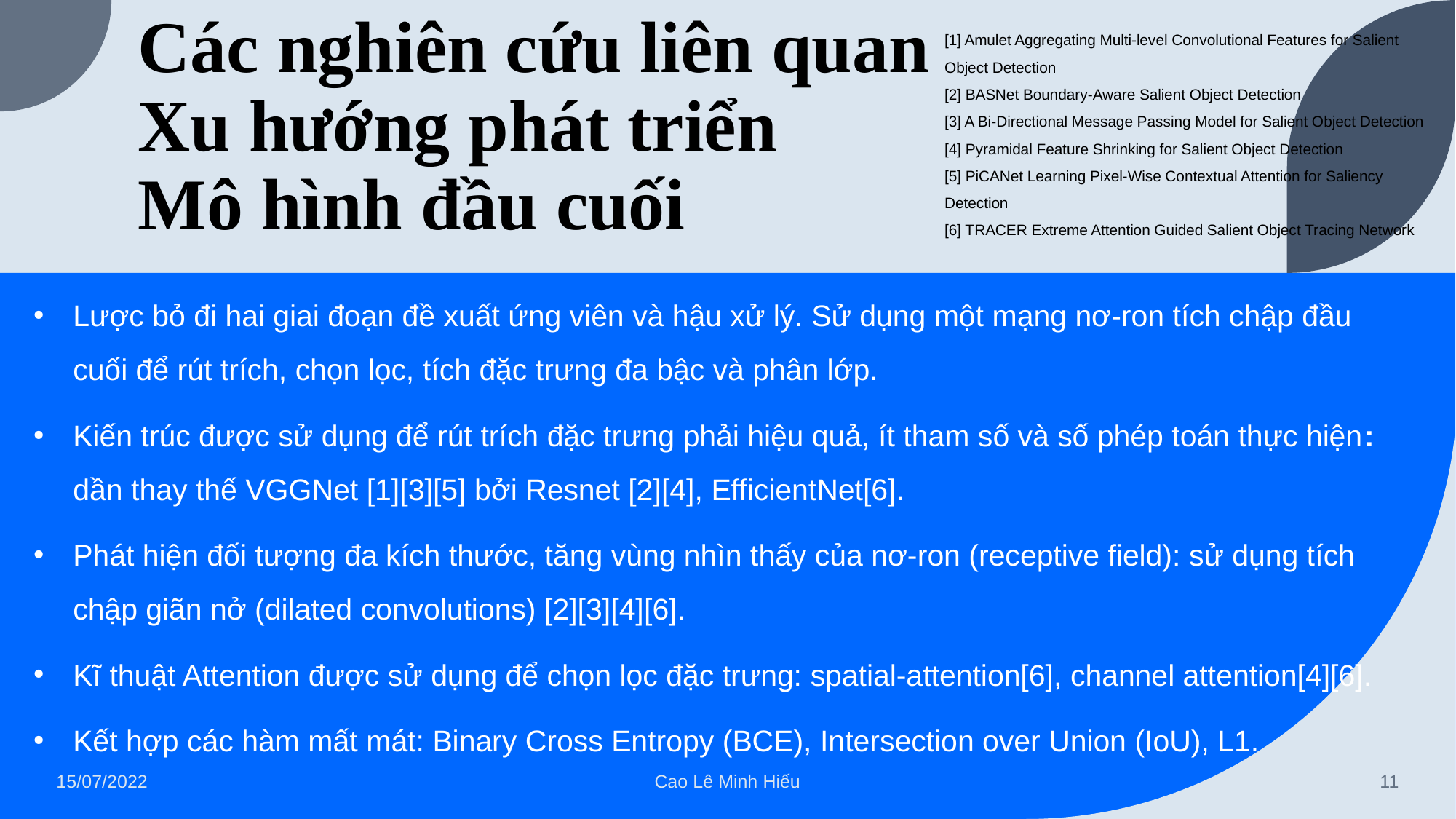

[1] Amulet Aggregating Multi-level Convolutional Features for Salient Object Detection
[2] BASNet Boundary-Aware Salient Object Detection
[3] A Bi-Directional Message Passing Model for Salient Object Detection
[4] Pyramidal Feature Shrinking for Salient Object Detection
[5] PiCANet Learning Pixel-Wise Contextual Attention for Saliency Detection
[6] TRACER Extreme Attention Guided Salient Object Tracing Network
# Các nghiên cứu liên quan Xu hướng phát triển Mô hình đầu cuối
Lược bỏ đi hai giai đoạn đề xuất ứng viên và hậu xử lý. Sử dụng một mạng nơ-ron tích chập đầu cuối để rút trích, chọn lọc, tích đặc trưng đa bậc và phân lớp.
Kiến trúc được sử dụng để rút trích đặc trưng phải hiệu quả, ít tham số và số phép toán thực hiện: dần thay thế VGGNet [1][3][5] bởi Resnet [2][4], EfficientNet[6].
Phát hiện đối tượng đa kích thước, tăng vùng nhìn thấy của nơ-ron (receptive field): sử dụng tích chập giãn nở (dilated convolutions) [2][3][4][6].
Kĩ thuật Attention được sử dụng để chọn lọc đặc trưng: spatial-attention[6], channel attention[4][6].
Kết hợp các hàm mất mát: Binary Cross Entropy (BCE), Intersection over Union (IoU), L1.
15/07/2022
Cao Lê Minh Hiếu
11